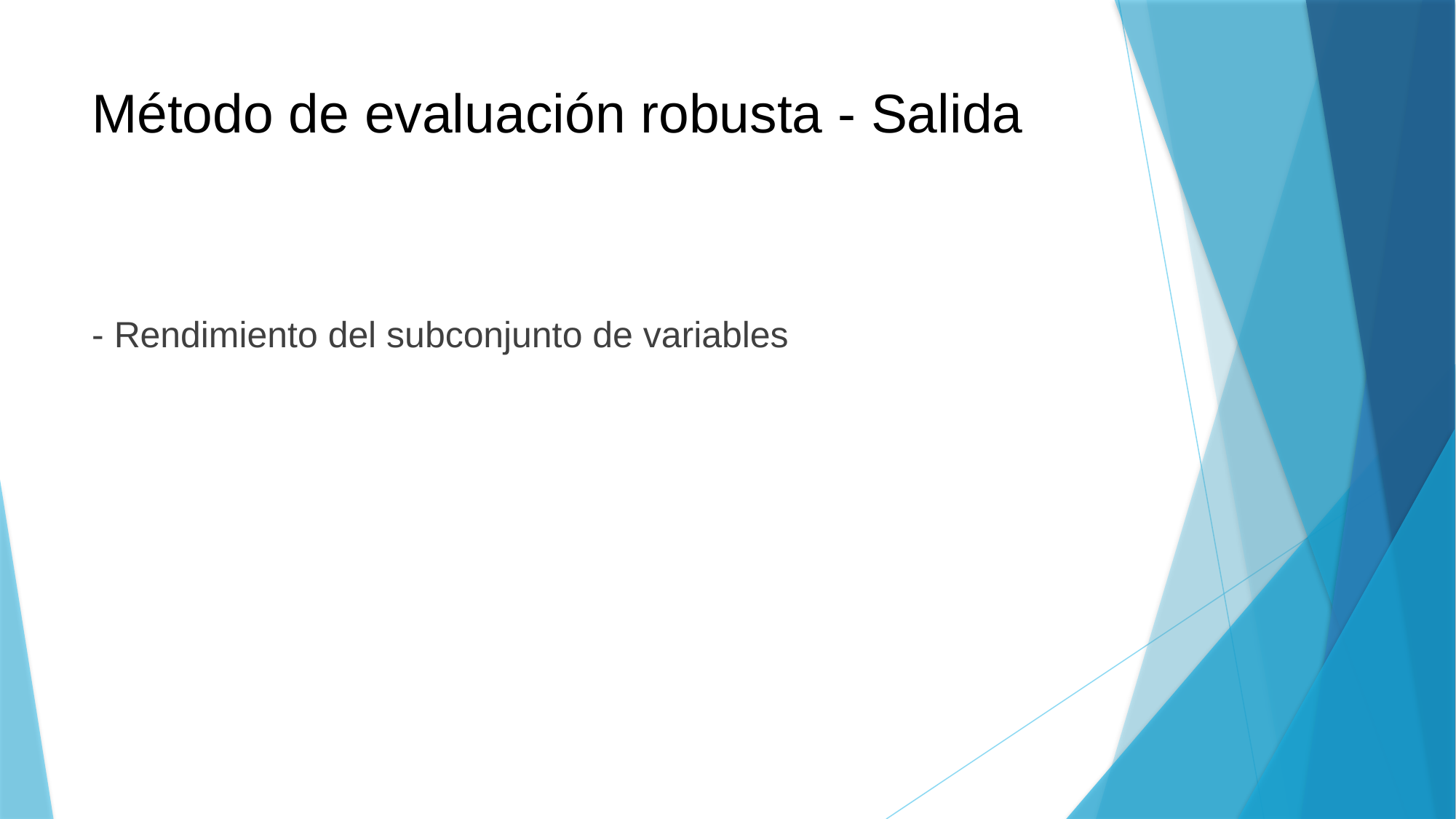

# Método de evaluación robusta - Salida

- Rendimiento del subconjunto de variables